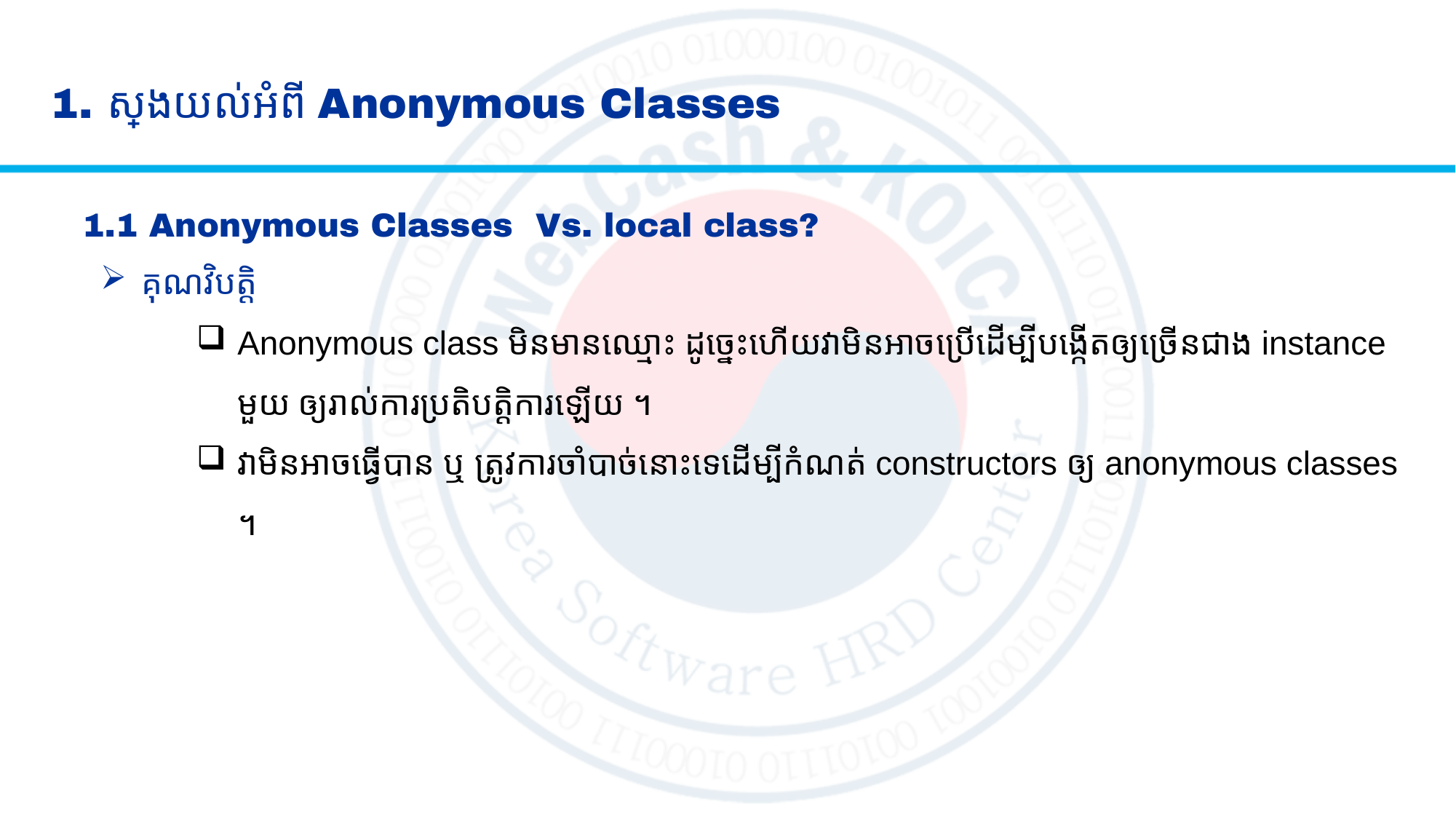

1. ស្វែងយល់អំពី Anonymous Classes
1.1 Anonymous Classes​  Vs. local class?
គុណវិបត្តិ
Anonymous class មិនមានឈ្មោះ ដូច្នេះហើយ​វាមិនអាចប្រើដើម្បីបង្កើតឲ្យច្រើនជាង instance មួយ ឲ្យរាល់ការប្រតិបត្តិការឡើយ ។
វាមិនអាចធ្វើបាន ឬ ត្រូវការចាំបាច់នោះទេដើម្បីកំណត់ constructors ឲ្យ anonymous classes ។